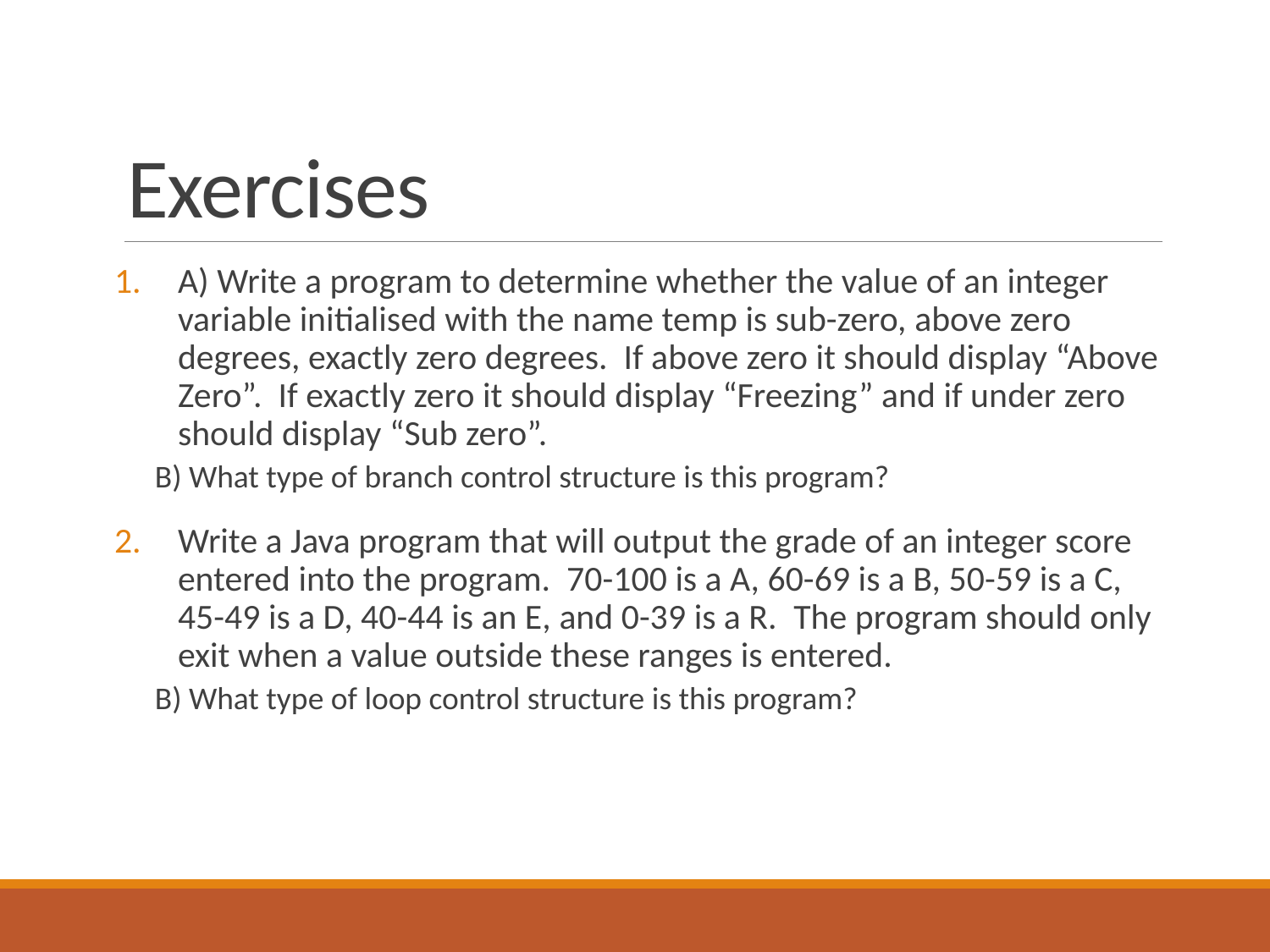

# Exercises
A) Write a program to determine whether the value of an integer variable initialised with the name temp is sub-zero, above zero degrees, exactly zero degrees.  If above zero it should display “Above Zero”.  If exactly zero it should display “Freezing” and if under zero should display “Sub zero”.
B) What type of branch control structure is this program?
Write a Java program that will output the grade of an integer score entered into the program.  70-100 is a A, 60-69 is a B, 50-59 is a C, 45-49 is a D, 40-44 is an E, and 0-39 is a R.  The program should only exit when a value outside these ranges is entered.
B) What type of loop control structure is this program?